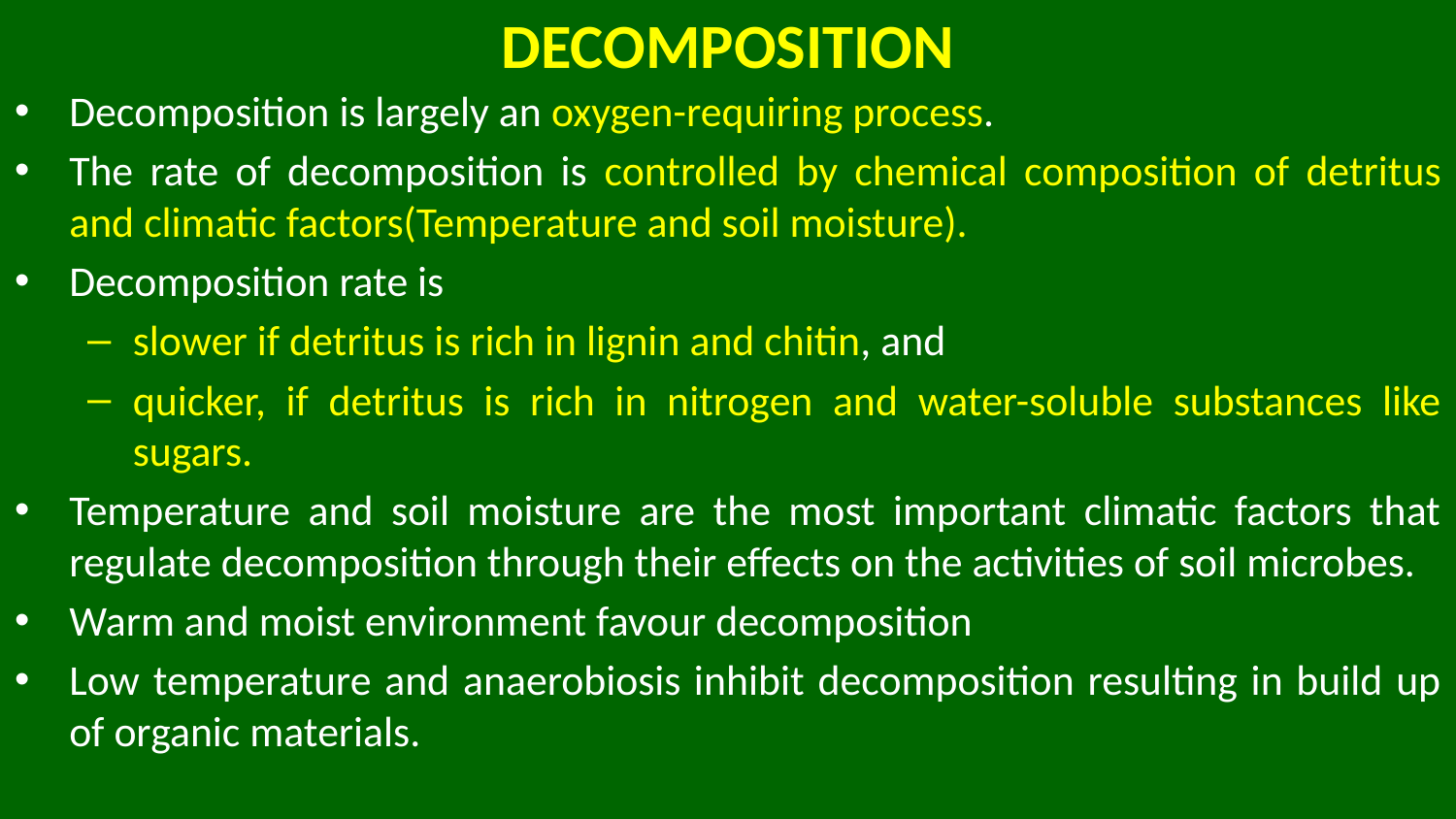

# DECOMPOSITION
Decomposition is largely an oxygen-requiring process.
The rate of decomposition is controlled by chemical composition of detritus and climatic factors(Temperature and soil moisture).
Decomposition rate is
slower if detritus is rich in lignin and chitin, and
quicker, if detritus is rich in nitrogen and water-soluble substances like sugars.
Temperature and soil moisture are the most important climatic factors that regulate decomposition through their effects on the activities of soil microbes.
Warm and moist environment favour decomposition
Low temperature and anaerobiosis inhibit decomposition resulting in build up of organic materials.